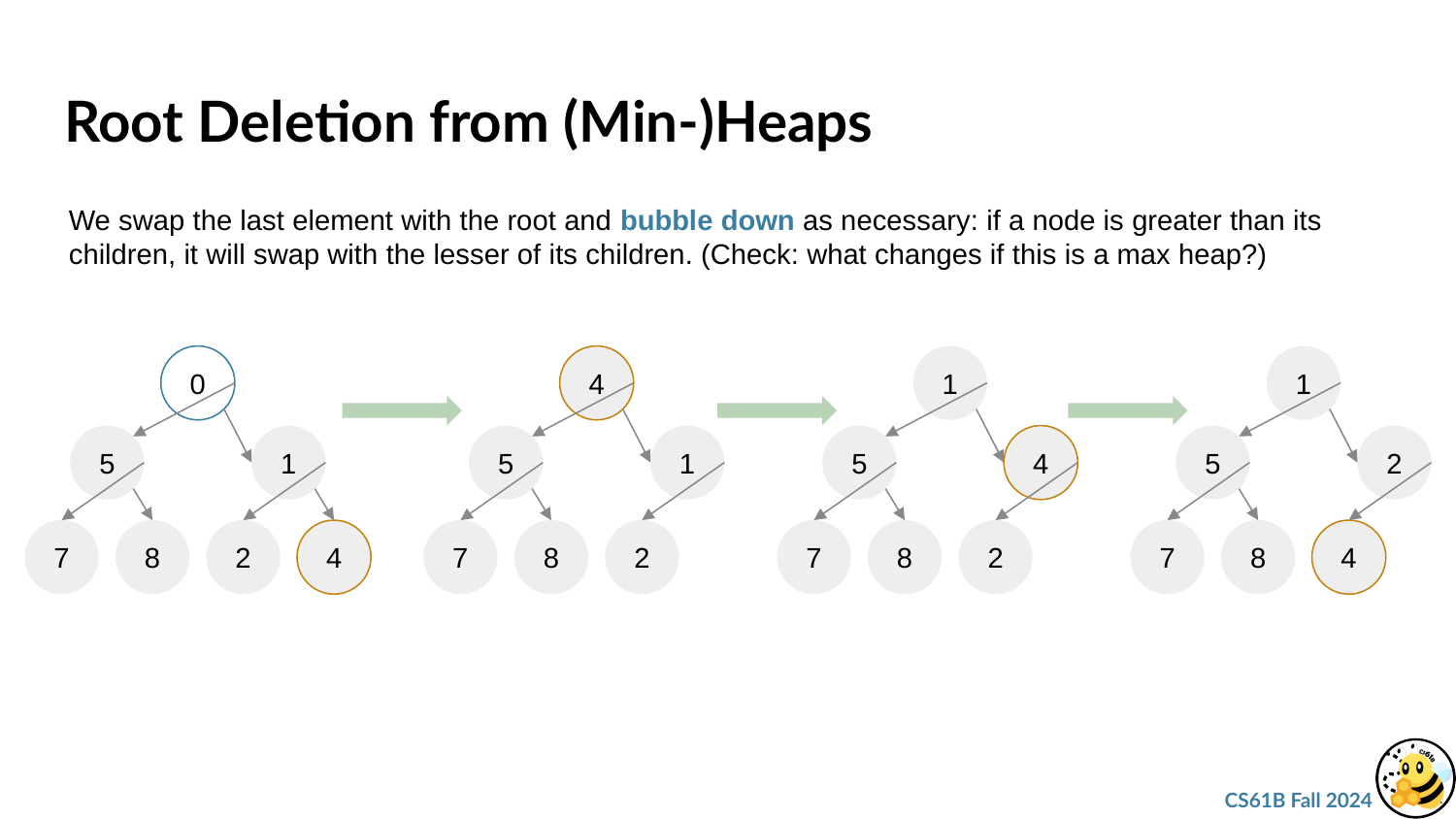

# Root Deletion from (Min-)Heaps
We swap the last element with the root and bubble down as necessary: if a node is greater than its children, it will swap with the lesser of its children. (Check: what changes if this is a max heap?)

1
5
2
7
8
4
0
5
1
7
8
2
4
4
5
1
7
8
2
1
5
4
7
8
2